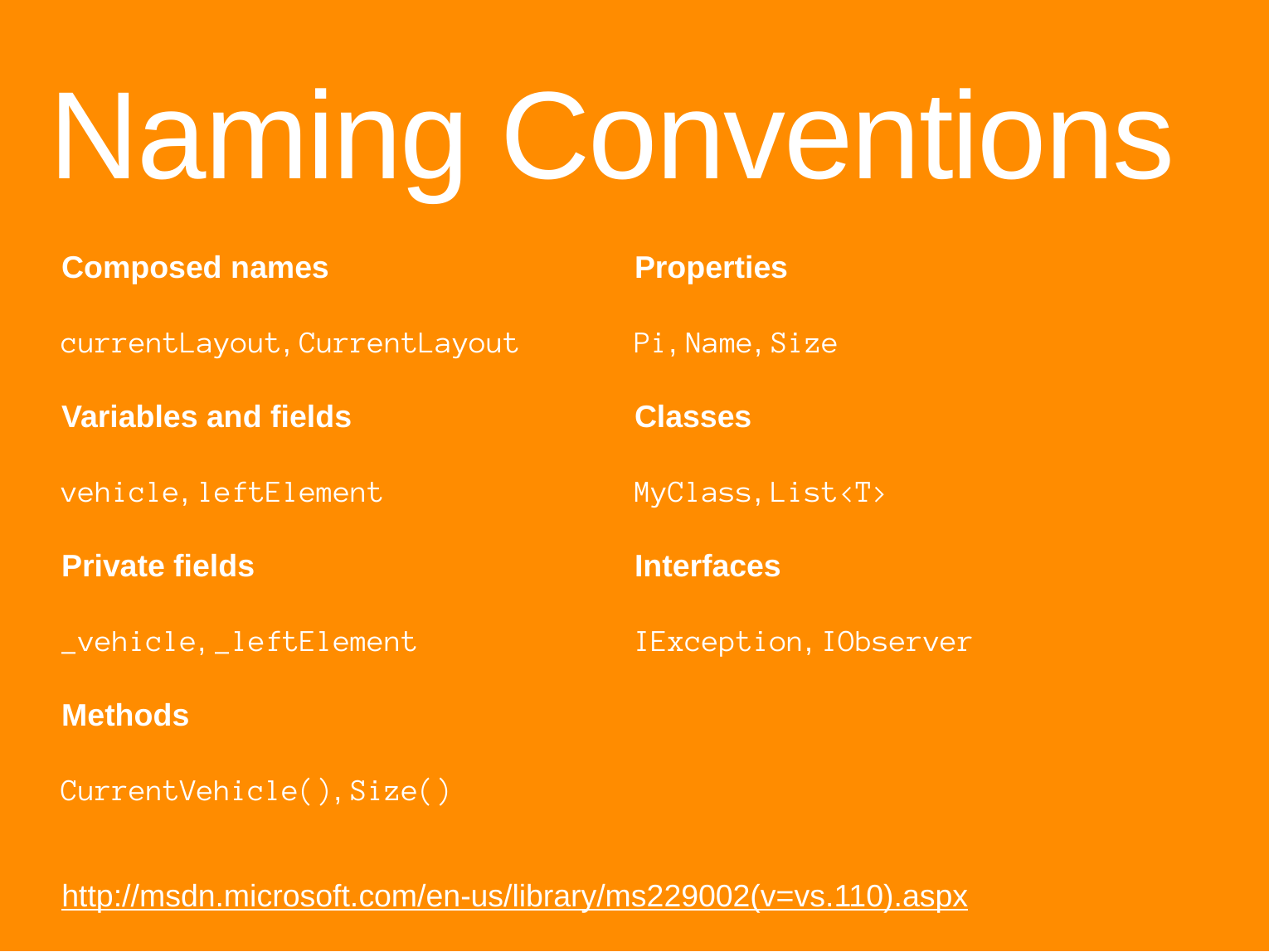

Naming Conventions
Composed names

currentLayout, CurrentLayout

Variables and fields

vehicle, leftElement

Private fields

_vehicle, _leftElement

Methods

CurrentVehicle(), Size()

Properties

Pi, Name, Size

Classes

MyClass, List<T>

Interfaces

IException, IObserver
http://msdn.microsoft.com/en-us/library/ms229002(v=vs.110).aspx